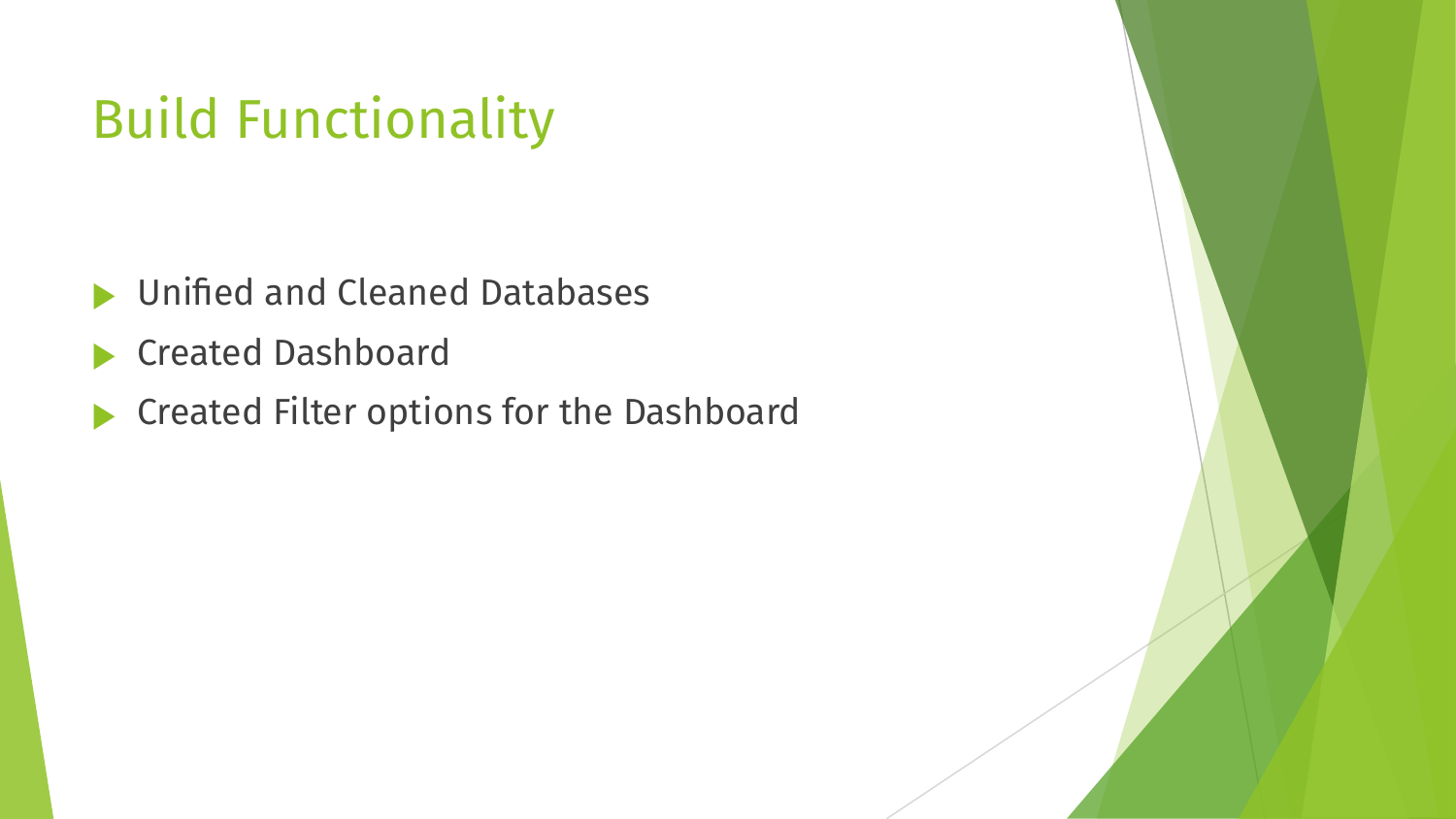

# Build Functionality
Unified and Cleaned Databases
Created Dashboard
Created Filter options for the Dashboard